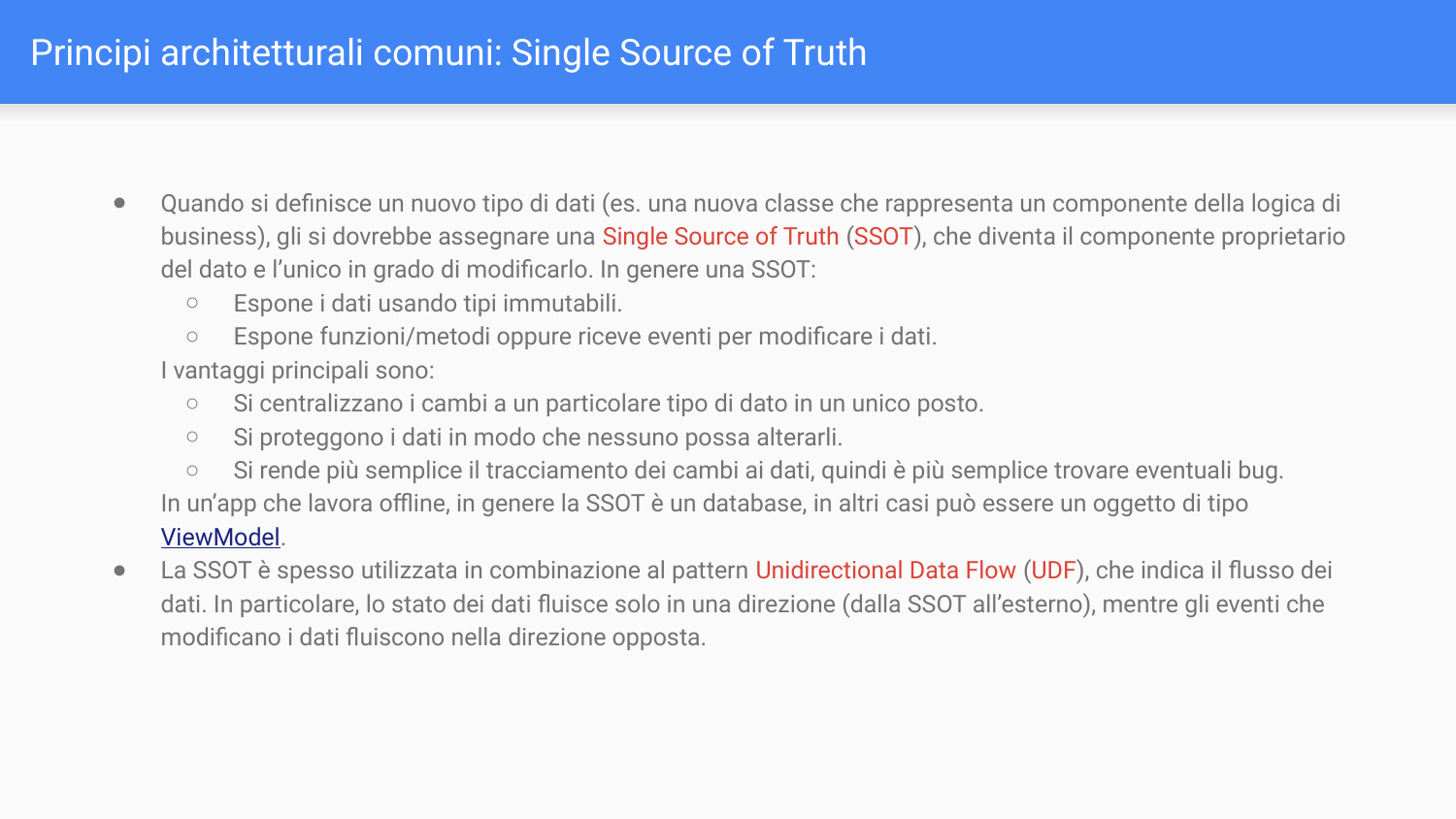

# Principi architetturali comuni: Single Source of Truth
Quando si definisce un nuovo tipo di dati (es. una nuova classe che rappresenta un componente della logica di business), gli si dovrebbe assegnare una Single Source of Truth (SSOT), che diventa il componente proprietario del dato e l’unico in grado di modificarlo. In genere una SSOT:
Espone i dati usando tipi immutabili.
Espone funzioni/metodi oppure riceve eventi per modificare i dati.
I vantaggi principali sono:
Si centralizzano i cambi a un particolare tipo di dato in un unico posto.
Si proteggono i dati in modo che nessuno possa alterarli.
Si rende più semplice il tracciamento dei cambi ai dati, quindi è più semplice trovare eventuali bug.
In un’app che lavora offline, in genere la SSOT è un database, in altri casi può essere un oggetto di tipo ViewModel.
La SSOT è spesso utilizzata in combinazione al pattern Unidirectional Data Flow (UDF), che indica il flusso dei dati. In particolare, lo stato dei dati fluisce solo in una direzione (dalla SSOT all’esterno), mentre gli eventi che modificano i dati fluiscono nella direzione opposta.